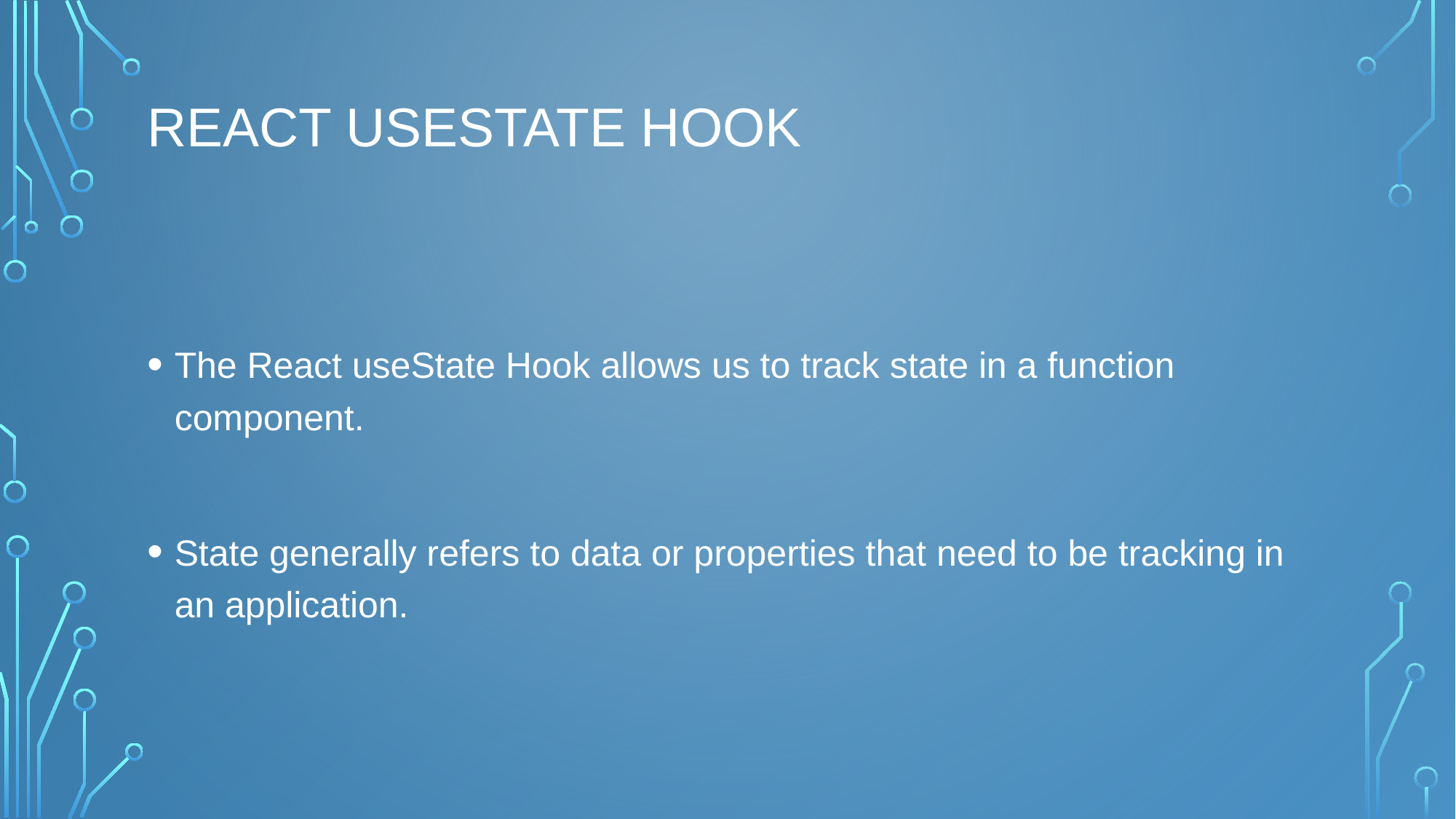

# React useState Hook

The React useState Hook allows us to track state in a function component.

State generally refers to data or properties that need to be tracking in an application.